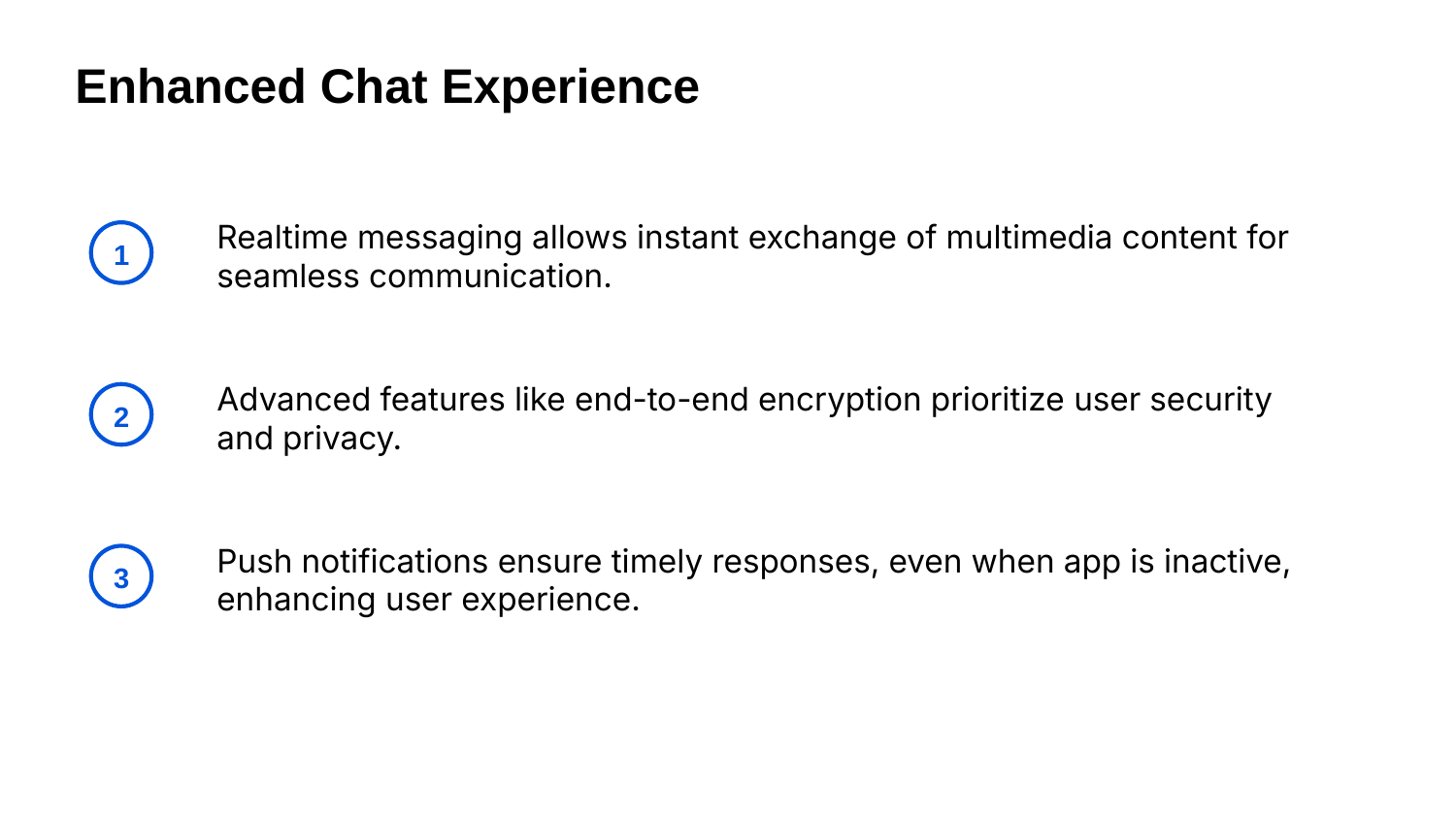

Enhanced Chat Experience
Realtime messaging allows instant exchange of multimedia content for seamless communication.

1
Advanced features like end-to-end encryption prioritize user security and privacy.

2
Push notifications ensure timely responses, even when app is inactive, enhancing user experience.

3